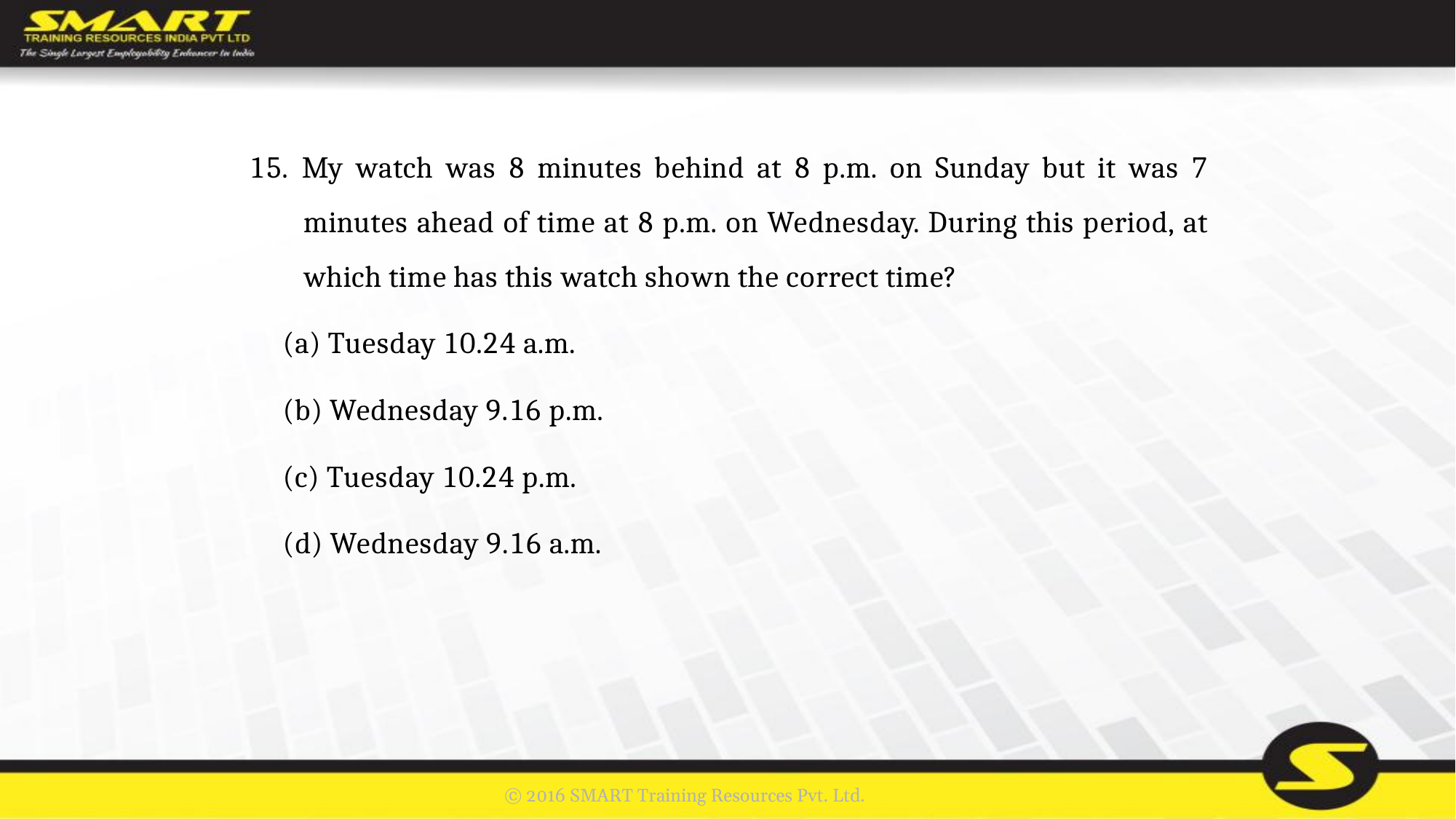

My watch was 8 minutes behind at 8 p.m. on Sunday but it was 7 minutes ahead of time at 8 p.m. on Wednesday. During this period, at which time has this watch shown the correct time?
	(a) Tuesday 10.24 a.m.
	(b) Wednesday 9.16 p.m.
	(c) Tuesday 10.24 p.m.
	(d) Wednesday 9.16 a.m.
© 2016 SMART Training Resources Pvt. Ltd.